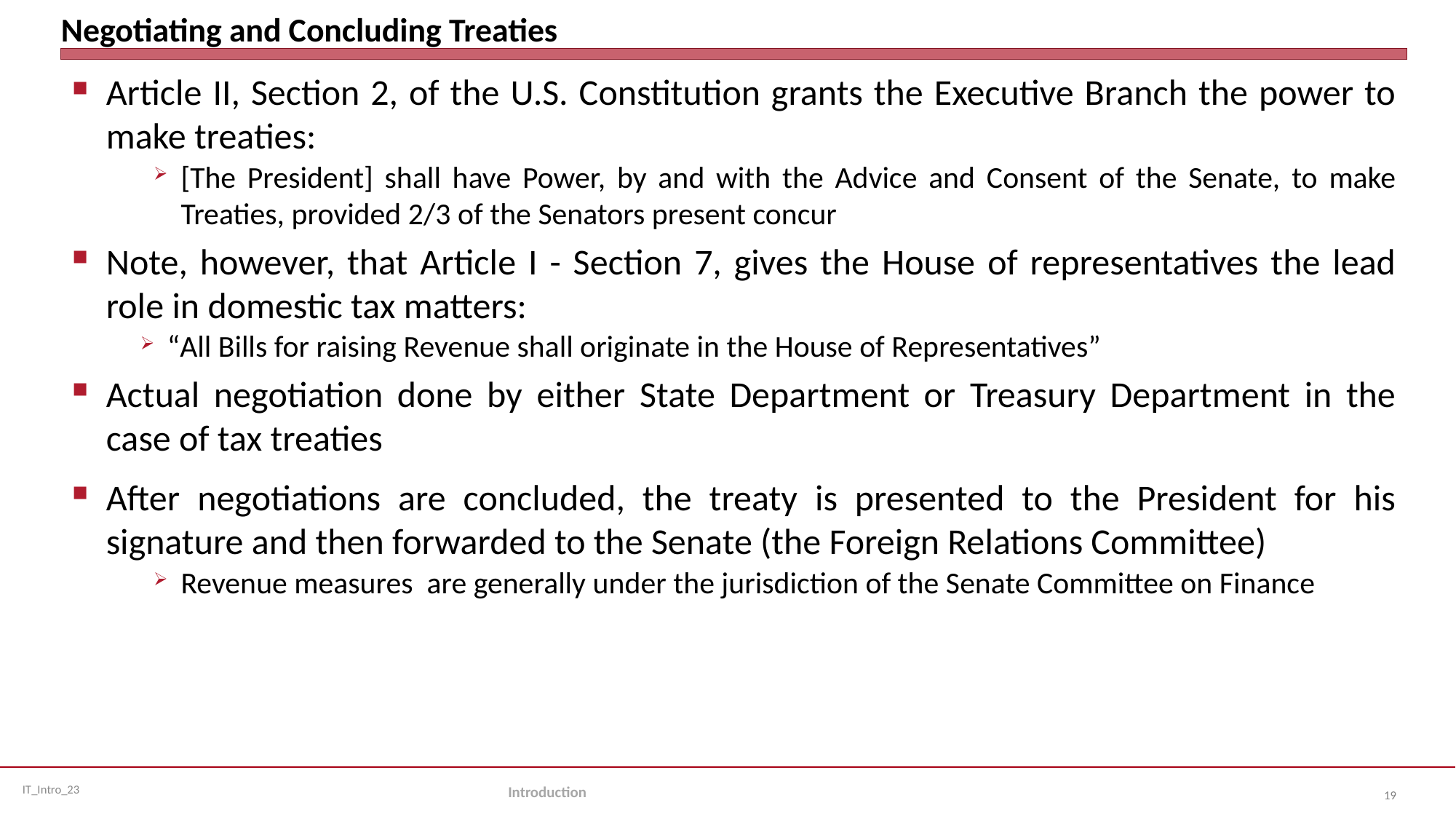

# Negotiating and Concluding Treaties
Article II, Section 2, of the U.S. Constitution grants the Executive Branch the power to make treaties:
[The President] shall have Power, by and with the Advice and Consent of the Senate, to make Treaties, provided 2/3 of the Senators present concur
Note, however, that Article I - Section 7, gives the House of representatives the lead role in domestic tax matters:
“All Bills for raising Revenue shall originate in the House of Representatives”
Actual negotiation done by either State Department or Treasury Department in the case of tax treaties
After negotiations are concluded, the treaty is presented to the President for his signature and then forwarded to the Senate (the Foreign Relations Committee)
Revenue measures  are generally under the jurisdiction of the Senate Committee on Finance

Introduction
19